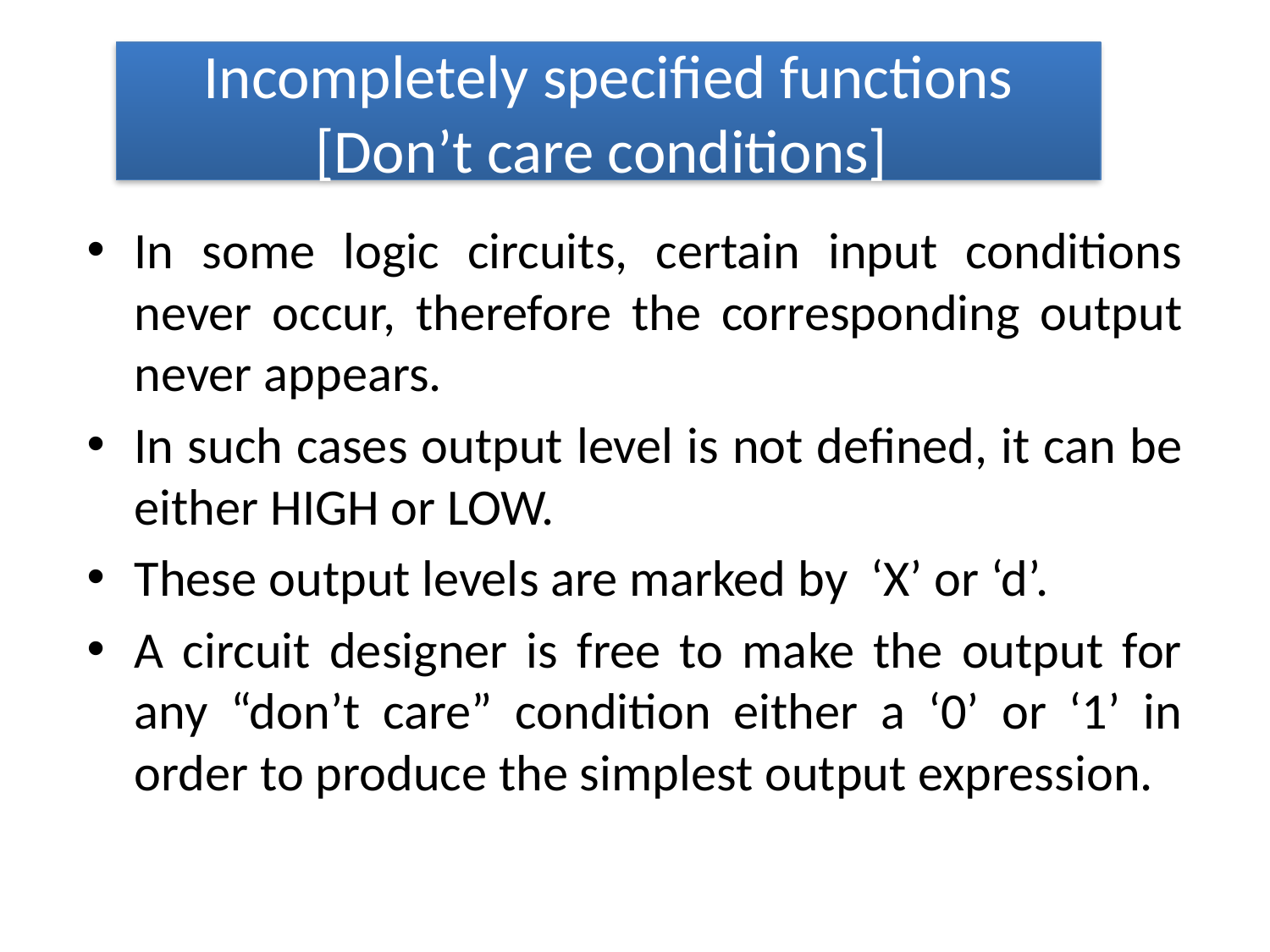

# Incompletely specified functions [Don’t care conditions]
In some logic circuits, certain input conditions never occur, therefore the corresponding output never appears.
In such cases output level is not defined, it can be either HIGH or LOW.
These output levels are marked by  ‘X’ or ‘d’.
A circuit designer is free to make the output for any “don’t care” condition either a ‘0’ or ‘1’ in order to produce the simplest output expression.